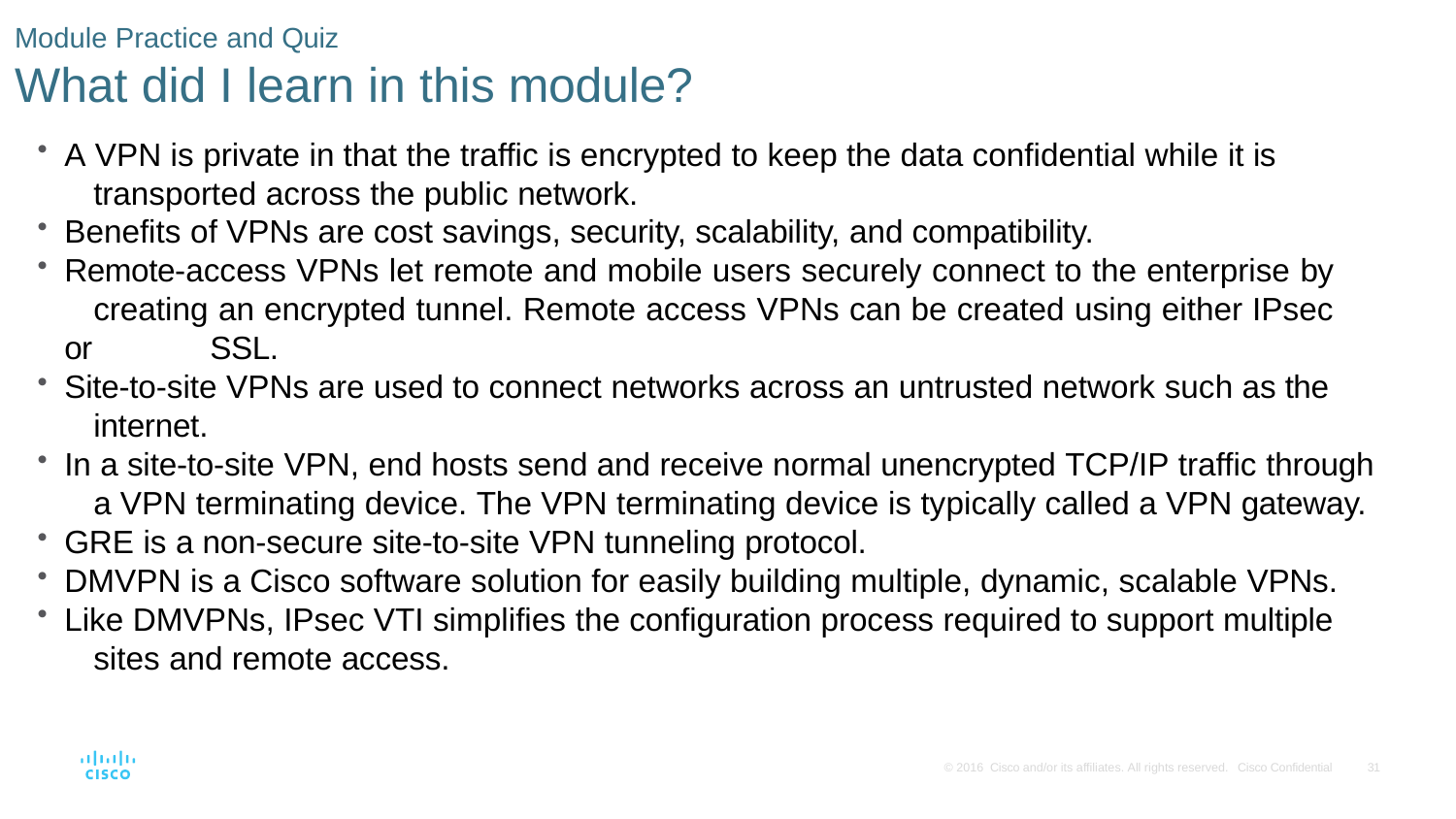

Module Practice and Quiz
# What did I learn in this module?
A VPN is private in that the traffic is encrypted to keep the data confidential while it is 	transported across the public network.
Benefits of VPNs are cost savings, security, scalability, and compatibility.
Remote-access VPNs let remote and mobile users securely connect to the enterprise by 	creating an encrypted tunnel. Remote access VPNs can be created using either IPsec or 	SSL.
Site-to-site VPNs are used to connect networks across an untrusted network such as the 	internet.
In a site-to-site VPN, end hosts send and receive normal unencrypted TCP/IP traffic through 	a VPN terminating device. The VPN terminating device is typically called a VPN gateway.
GRE is a non-secure site-to-site VPN tunneling protocol.
DMVPN is a Cisco software solution for easily building multiple, dynamic, scalable VPNs.
Like DMVPNs, IPsec VTI simplifies the configuration process required to support multiple 	sites and remote access.
© 2016 Cisco and/or its affiliates. All rights reserved. Cisco Confidential
31